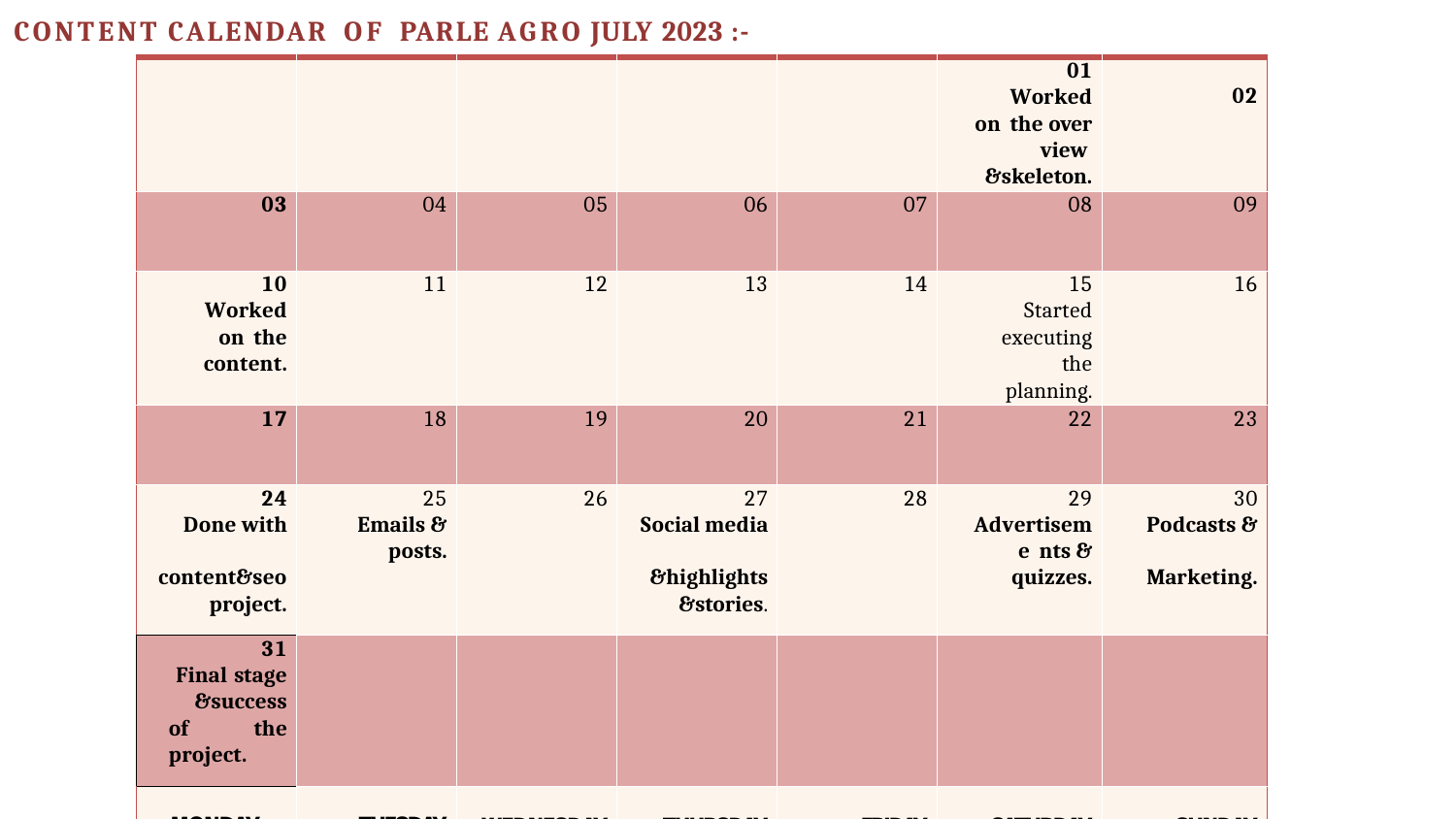

CONTENT CALENDAR OF PARLE AGRO JULY 2023 :-
|  |  |  |  |  | 01 Worked on the over view &skeleton. | 02 |
| --- | --- | --- | --- | --- | --- | --- |
| 03 | 04 | 05 | 06 | 07 | 08 | 09 |
| 10 Worked on the content. | 11 | 12 | 13 | 14 | 15 Started executing the planning. | 16 |
| 17 | 18 | 19 | 20 | 21 | 22 | 23 |
| 24 Done with content&seo project. | 25 Emails & posts. | 26 | 27 Social media &highlights &stories. | 28 | 29 Advertiseme nts & quizzes. | 30 Podcasts & Marketing. |
| 31 Final stage &success of the project. |  |  |  |  |  |  |
| MONDAY | TUESDAY | WEDNESDAY | THURSDAY | FRIDAY | SATURDAY | SUNDAY |